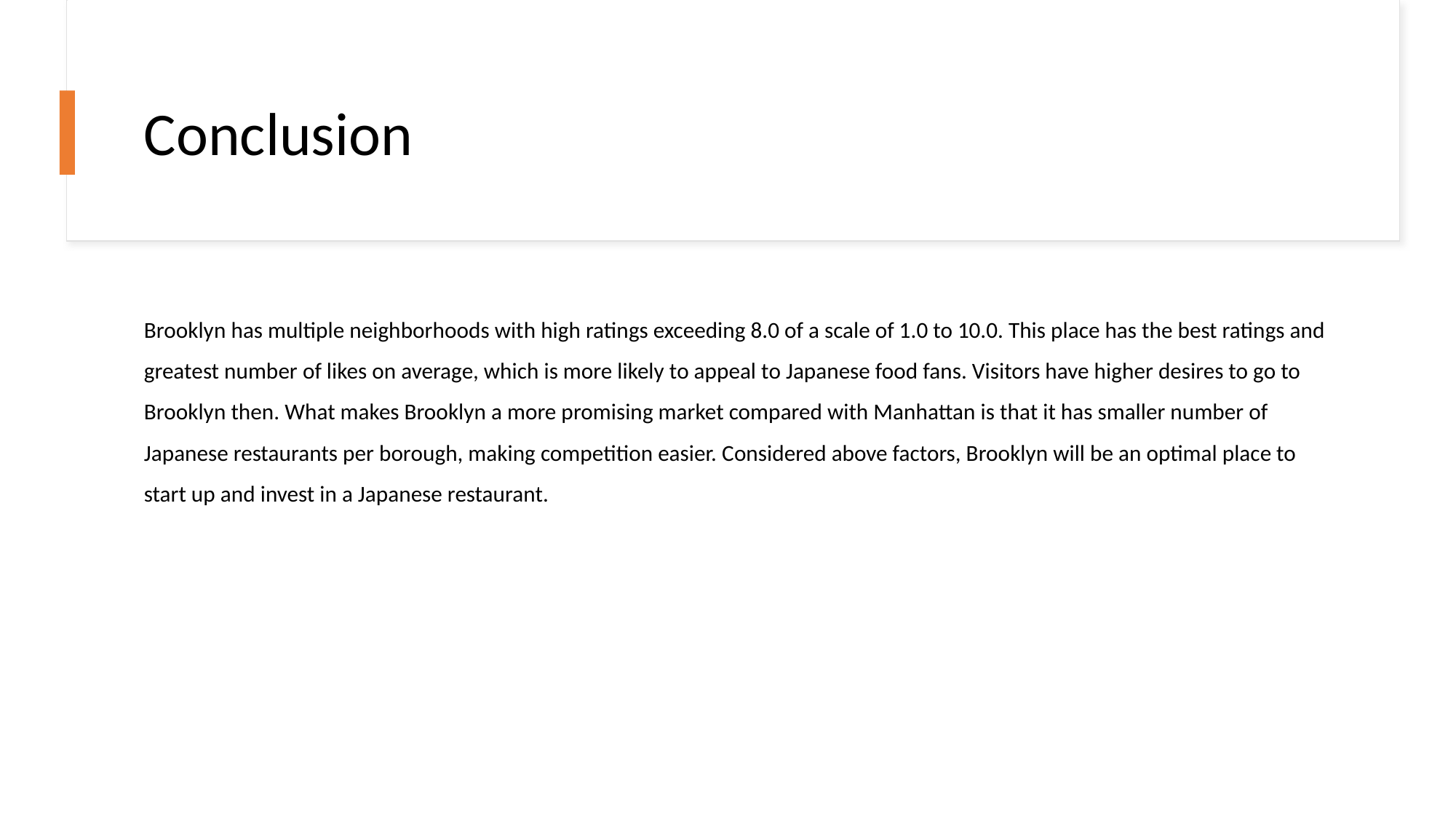

# Conclusion

Brooklyn has multiple neighborhoods with high ratings exceeding 8.0 of a scale of 1.0 to 10.0. This place has the best ratings and greatest number of likes on average, which is more likely to appeal to Japanese food fans. Visitors have higher desires to go to Brooklyn then. What makes Brooklyn a more promising market compared with Manhattan is that it has smaller number of Japanese restaurants per borough, making competition easier. Considered above factors, Brooklyn will be an optimal place to start up and invest in a Japanese restaurant.